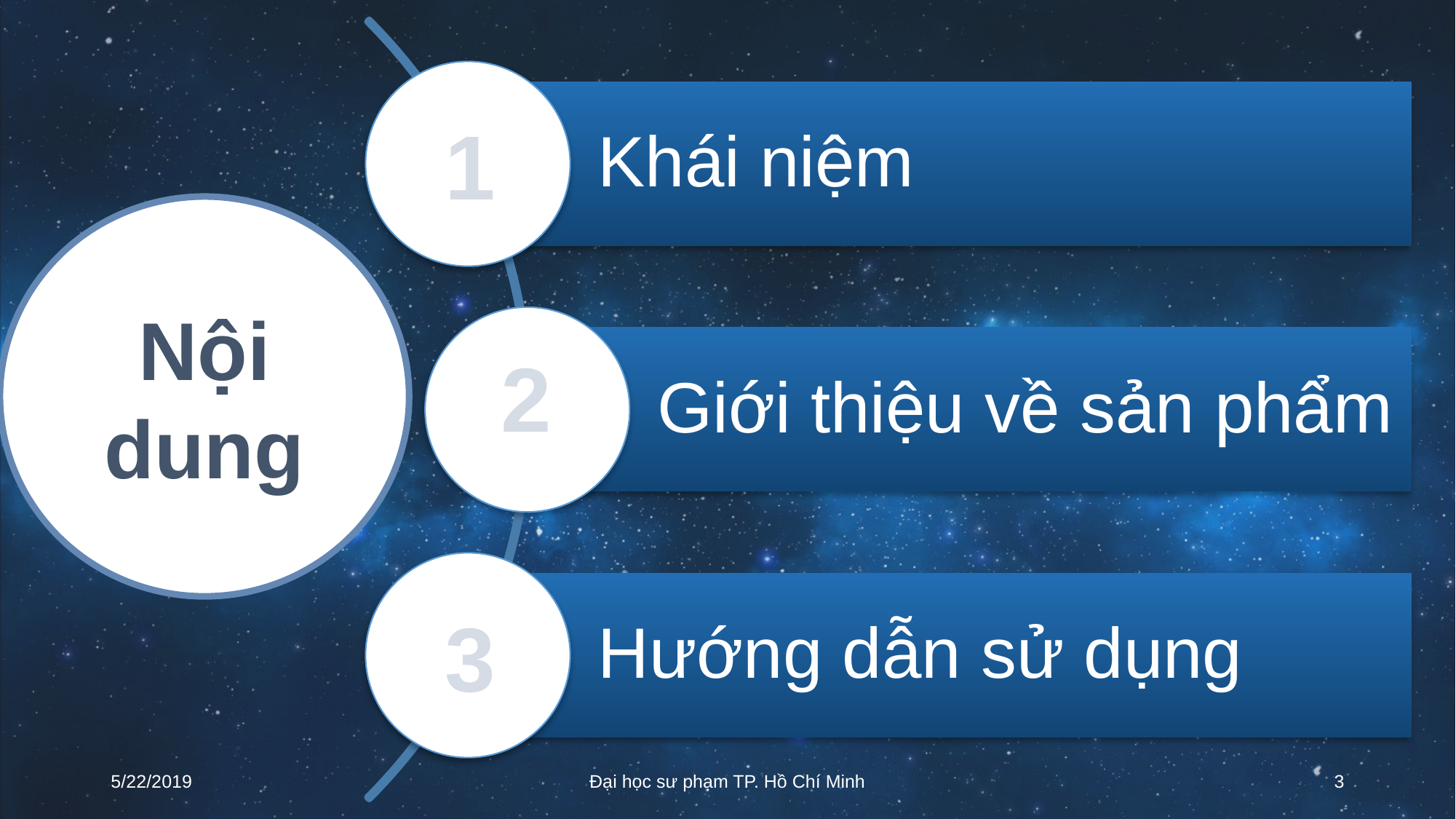

Khái niệm
Giới thiệu về sản phẩm
Hướng dẫn sử dụng
1
Nội dung
2
3
5/22/2019
Đại học sư phạm TP. Hồ Chí Minh
3